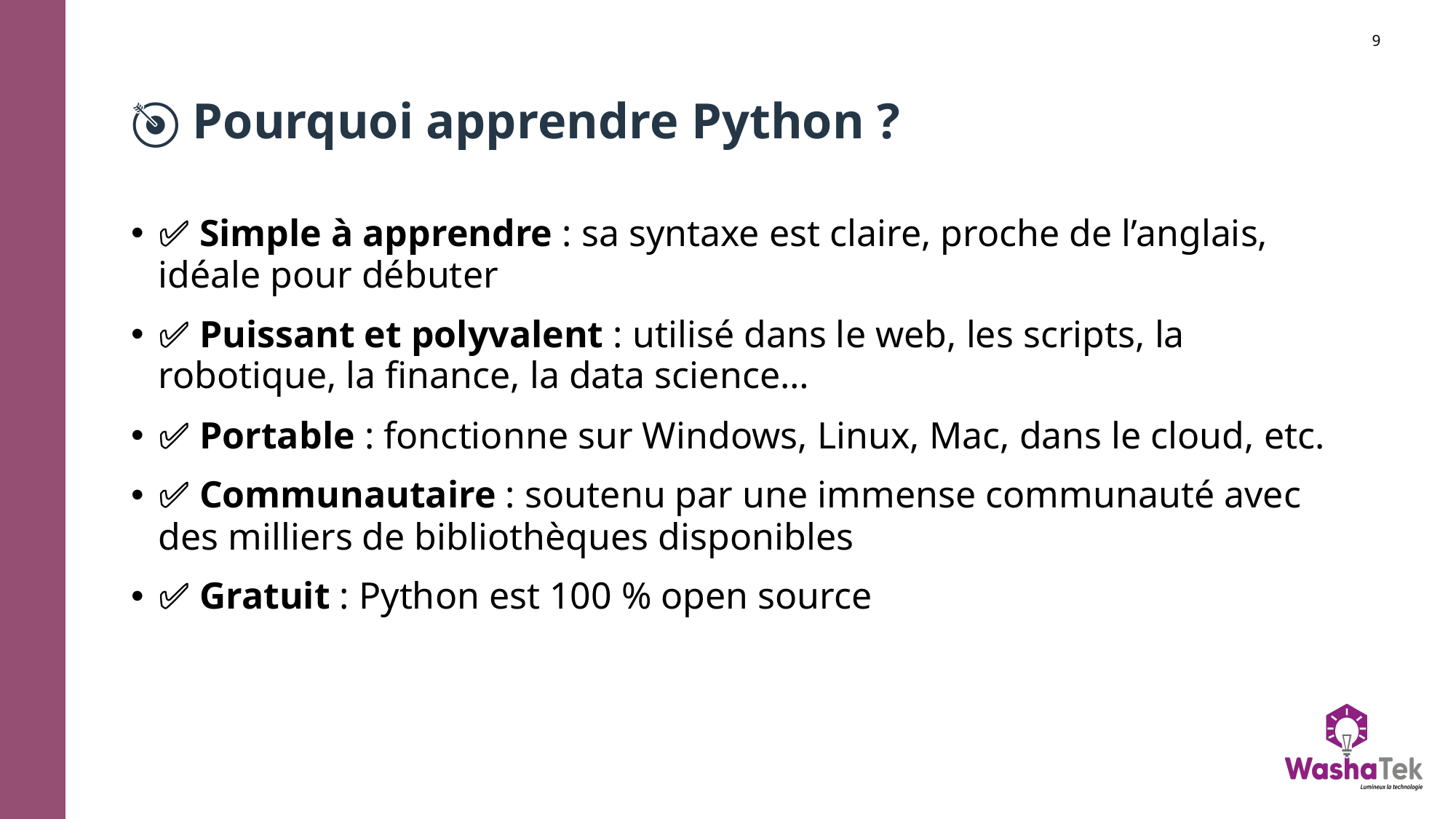

# 🎯 Pourquoi apprendre Python ?
✅ Simple à apprendre : sa syntaxe est claire, proche de l’anglais, idéale pour débuter
✅ Puissant et polyvalent : utilisé dans le web, les scripts, la robotique, la finance, la data science…
✅ Portable : fonctionne sur Windows, Linux, Mac, dans le cloud, etc.
✅ Communautaire : soutenu par une immense communauté avec des milliers de bibliothèques disponibles
✅ Gratuit : Python est 100 % open source